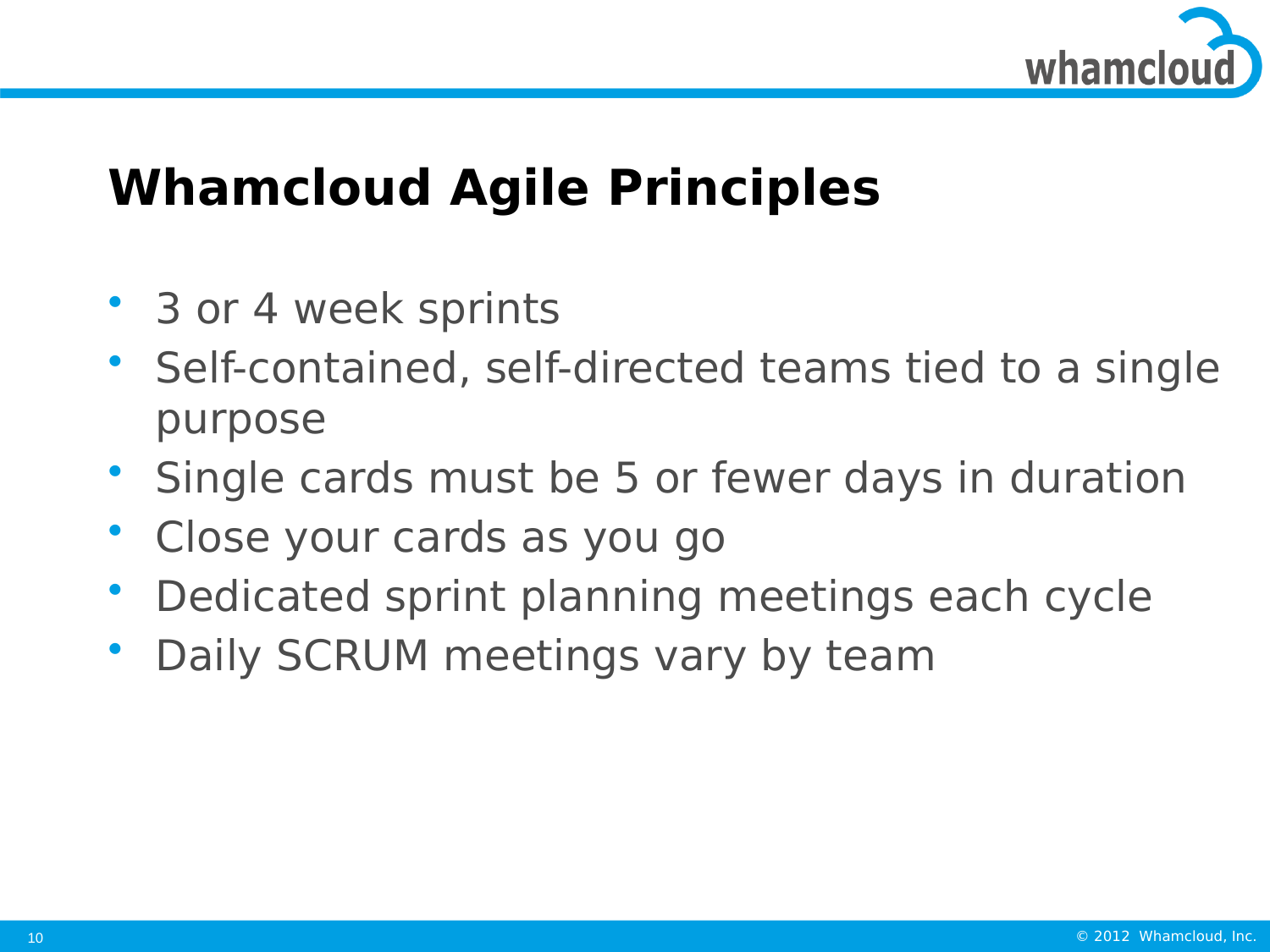

# Whamcloud Agile Principles
3 or 4 week sprints
Self-contained, self-directed teams tied to a single purpose
Single cards must be 5 or fewer days in duration
Close your cards as you go
Dedicated sprint planning meetings each cycle
Daily SCRUM meetings vary by team

10